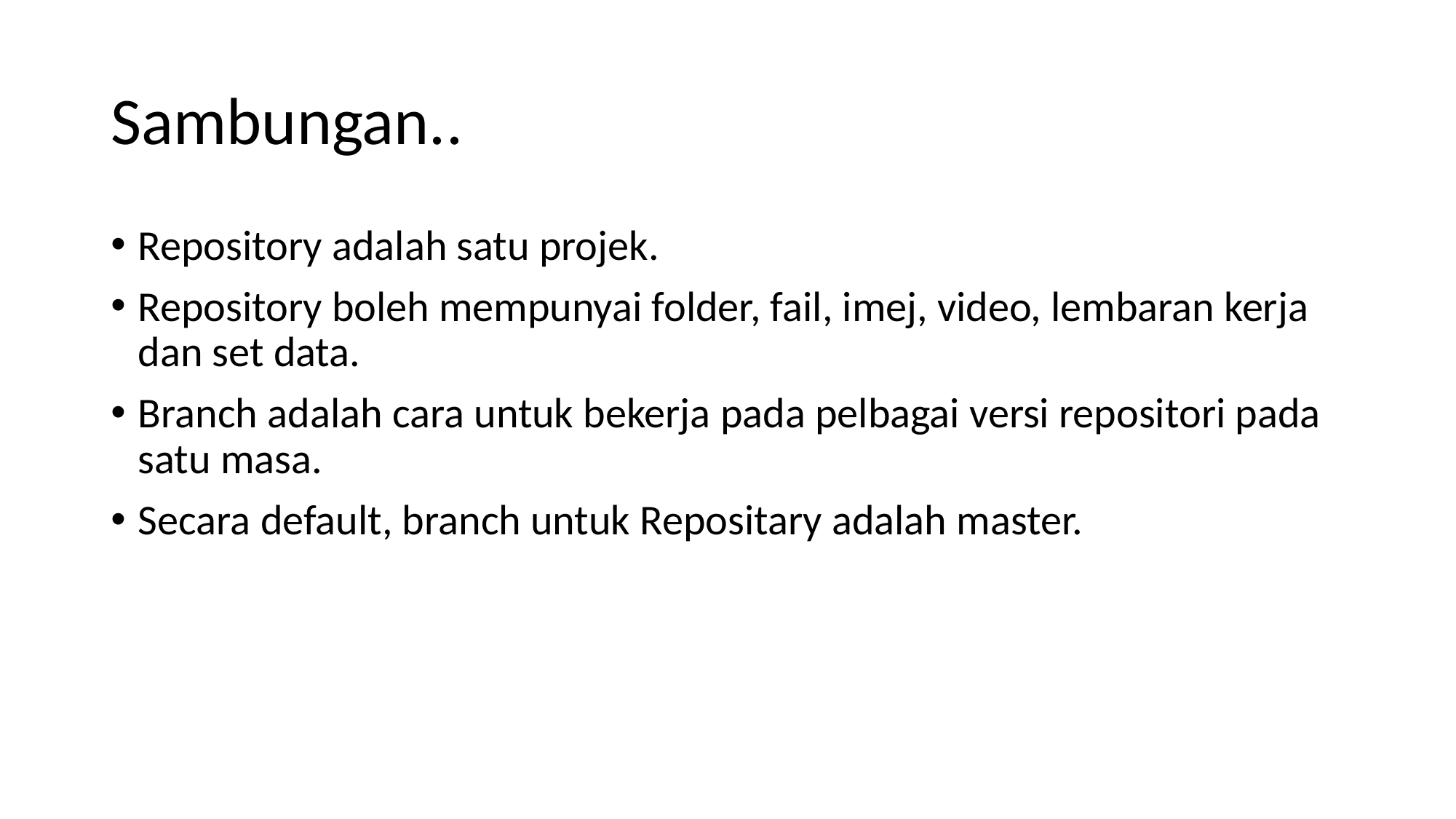

# Sambungan..
Repository adalah satu projek.
Repository boleh mempunyai folder, fail, imej, video, lembaran kerja dan set data.
Branch adalah cara untuk bekerja pada pelbagai versi repositori pada satu masa.
Secara default, branch untuk Repositary adalah master.